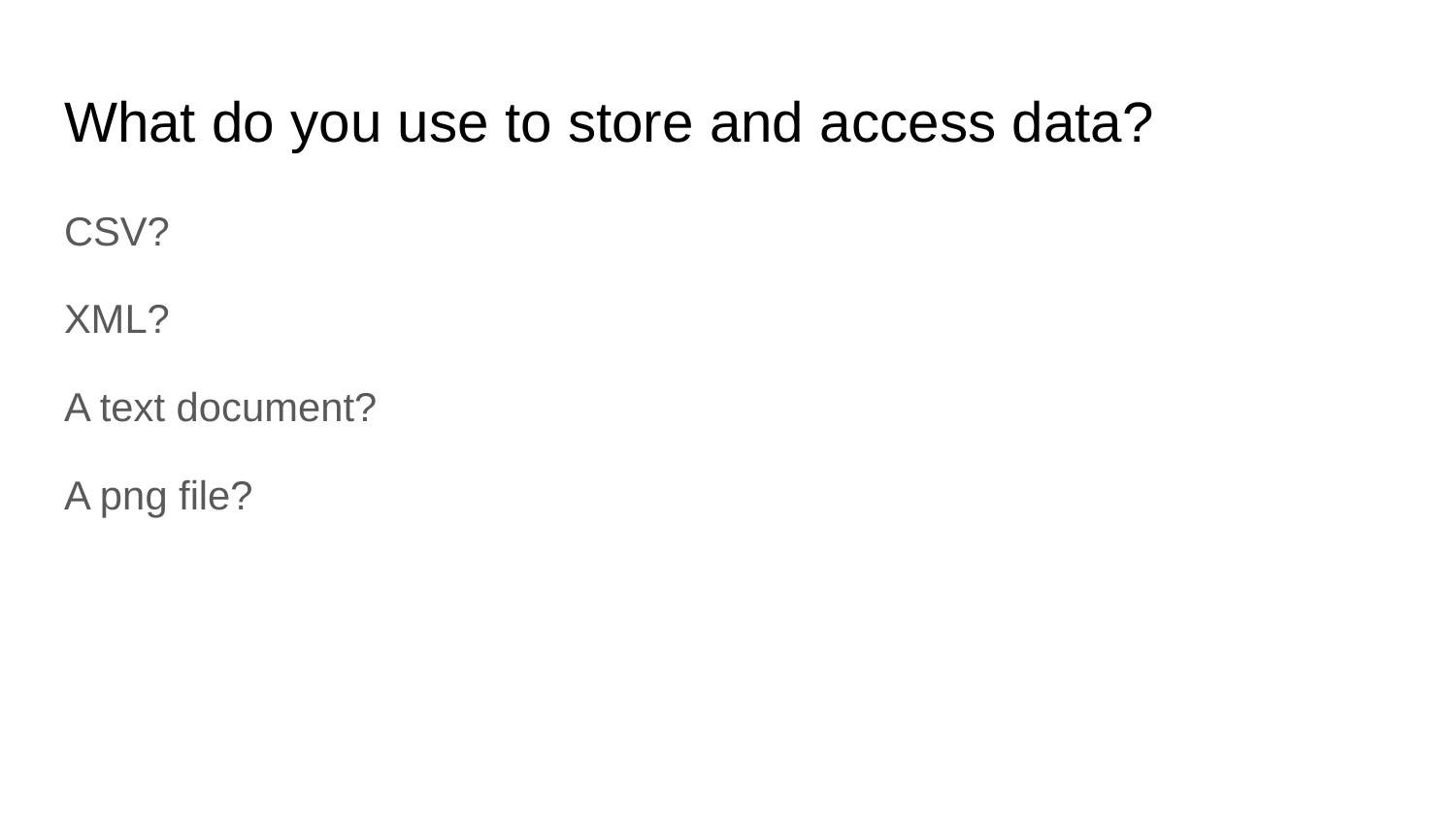

# What do you use to store and access data?
CSV?
XML?
A text document?
A png file?